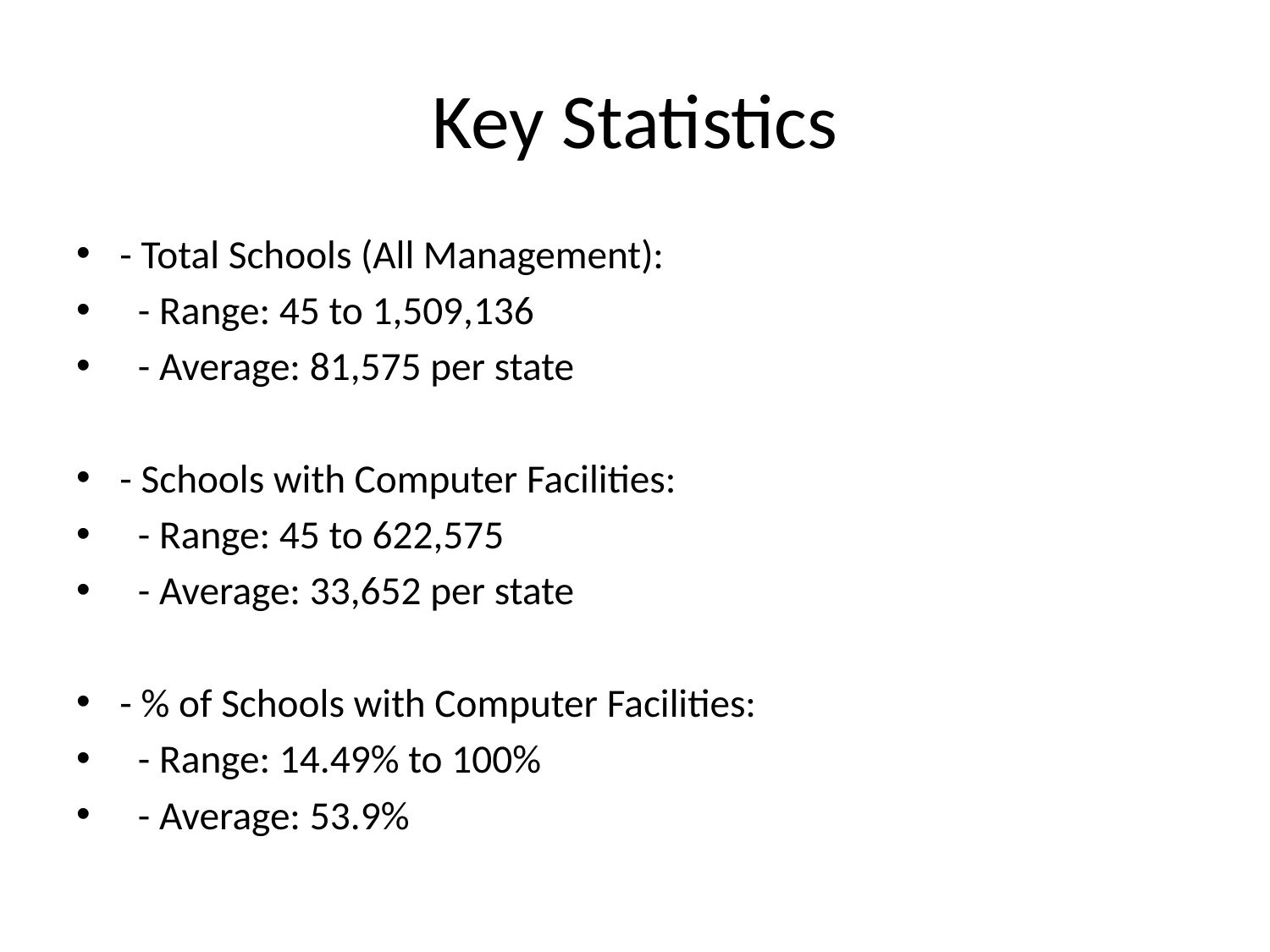

# Key Statistics
- Total Schools (All Management):
  - Range: 45 to 1,509,136
  - Average: 81,575 per state

- Schools with Computer Facilities:
  - Range: 45 to 622,575
  - Average: 33,652 per state

- % of Schools with Computer Facilities:
  - Range: 14.49% to 100%
  - Average: 53.9%